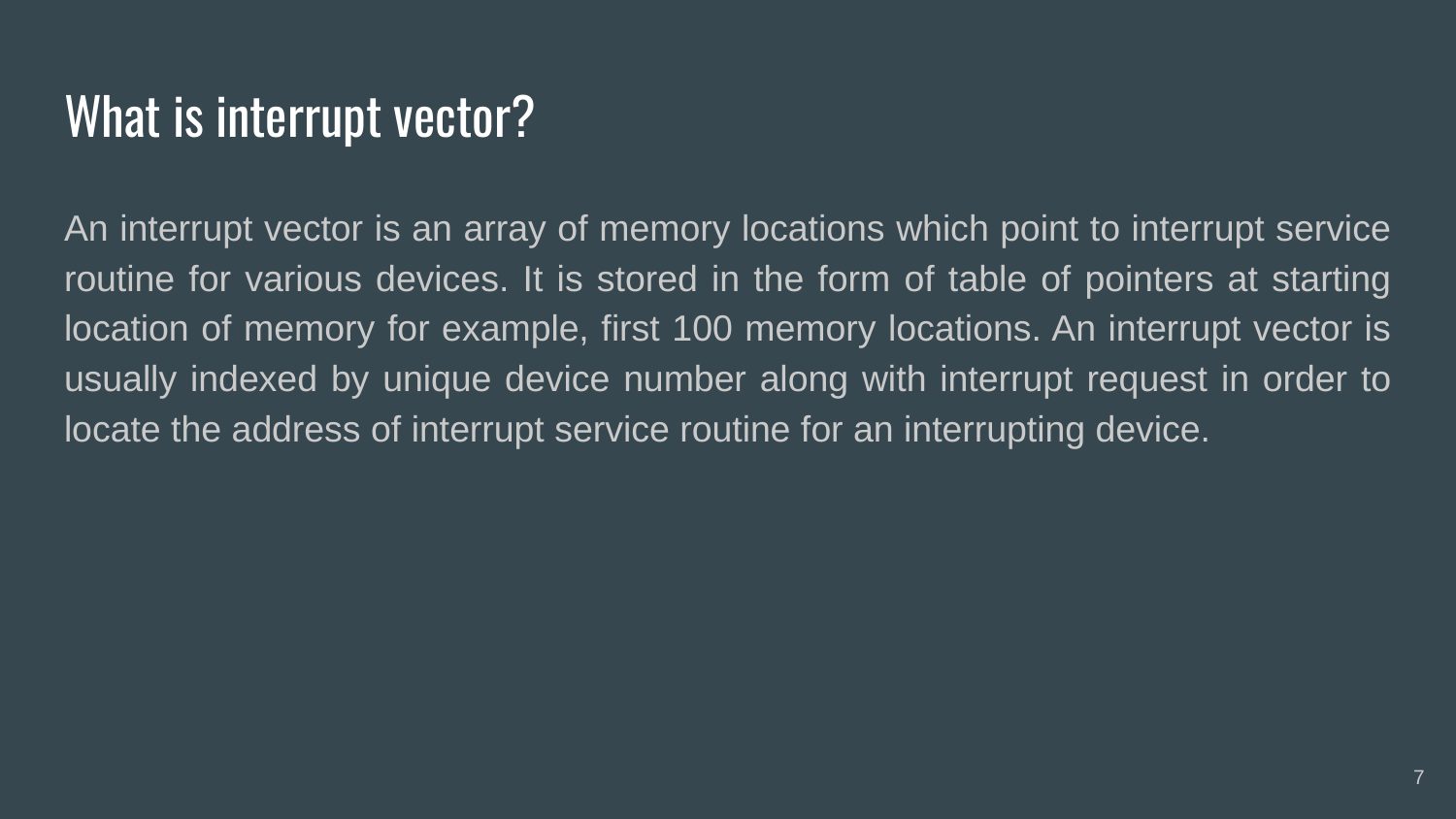

# What is interrupt vector?
An interrupt vector is an array of memory locations which point to interrupt service routine for various devices. It is stored in the form of table of pointers at starting location of memory for example, first 100 memory locations. An interrupt vector is usually indexed by unique device number along with interrupt request in order to locate the address of interrupt service routine for an interrupting device.
7